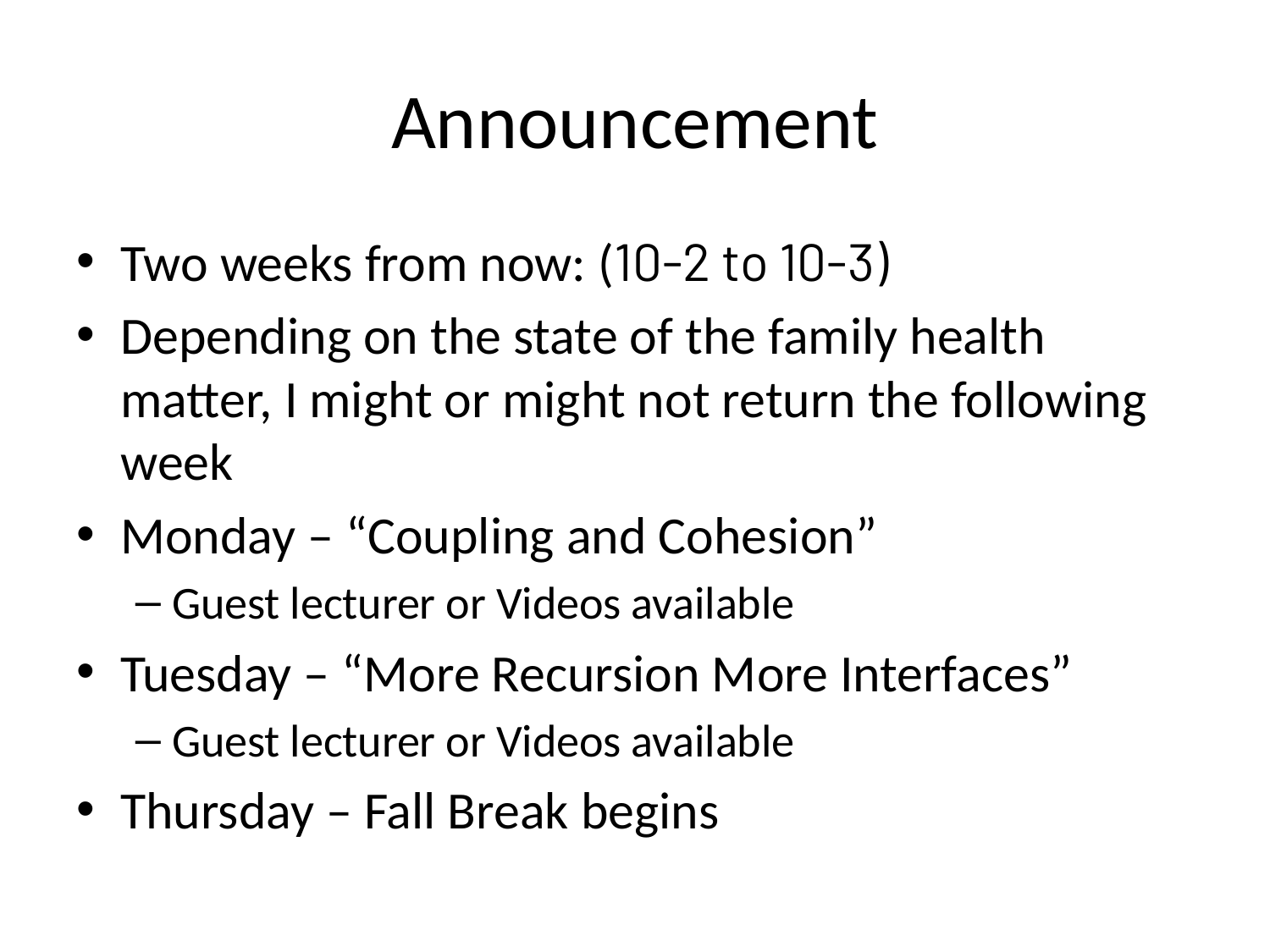

# Announcement
Two weeks from now: (10-2 to 10-3)
Depending on the state of the family health matter, I might or might not return the following week
Monday – “Coupling and Cohesion”
Guest lecturer or Videos available
Tuesday – “More Recursion More Interfaces”
Guest lecturer or Videos available
Thursday – Fall Break begins